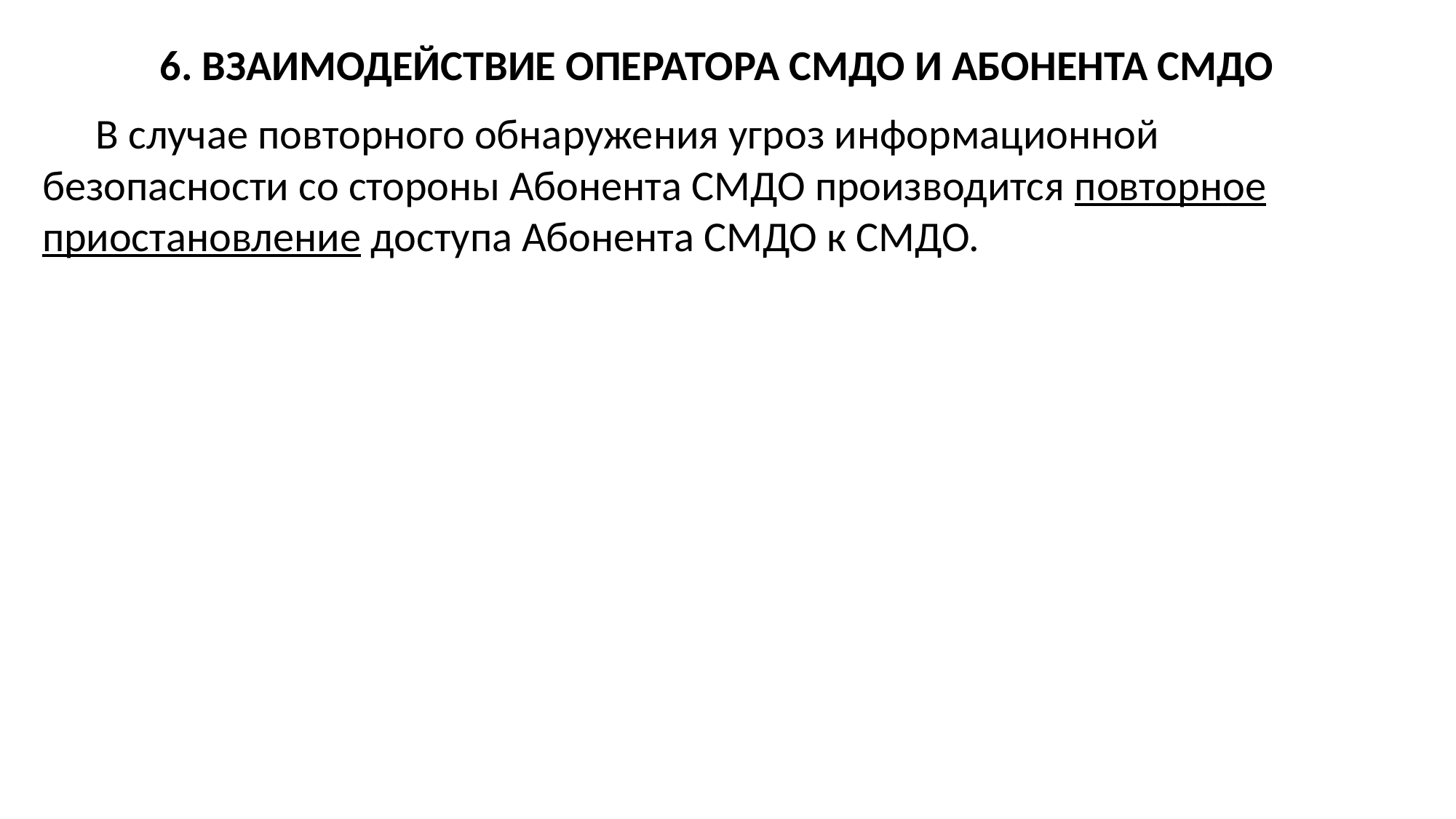

6. ВЗАИМОДЕЙСТВИЕ ОПЕРАТОРА СМДО И АБОНЕНТА СМДО
В случае повторного обнаружения угроз информационной безопасности со стороны Абонента СМДО производится повторное приостановление доступа Абонента СМДО к СМДО.